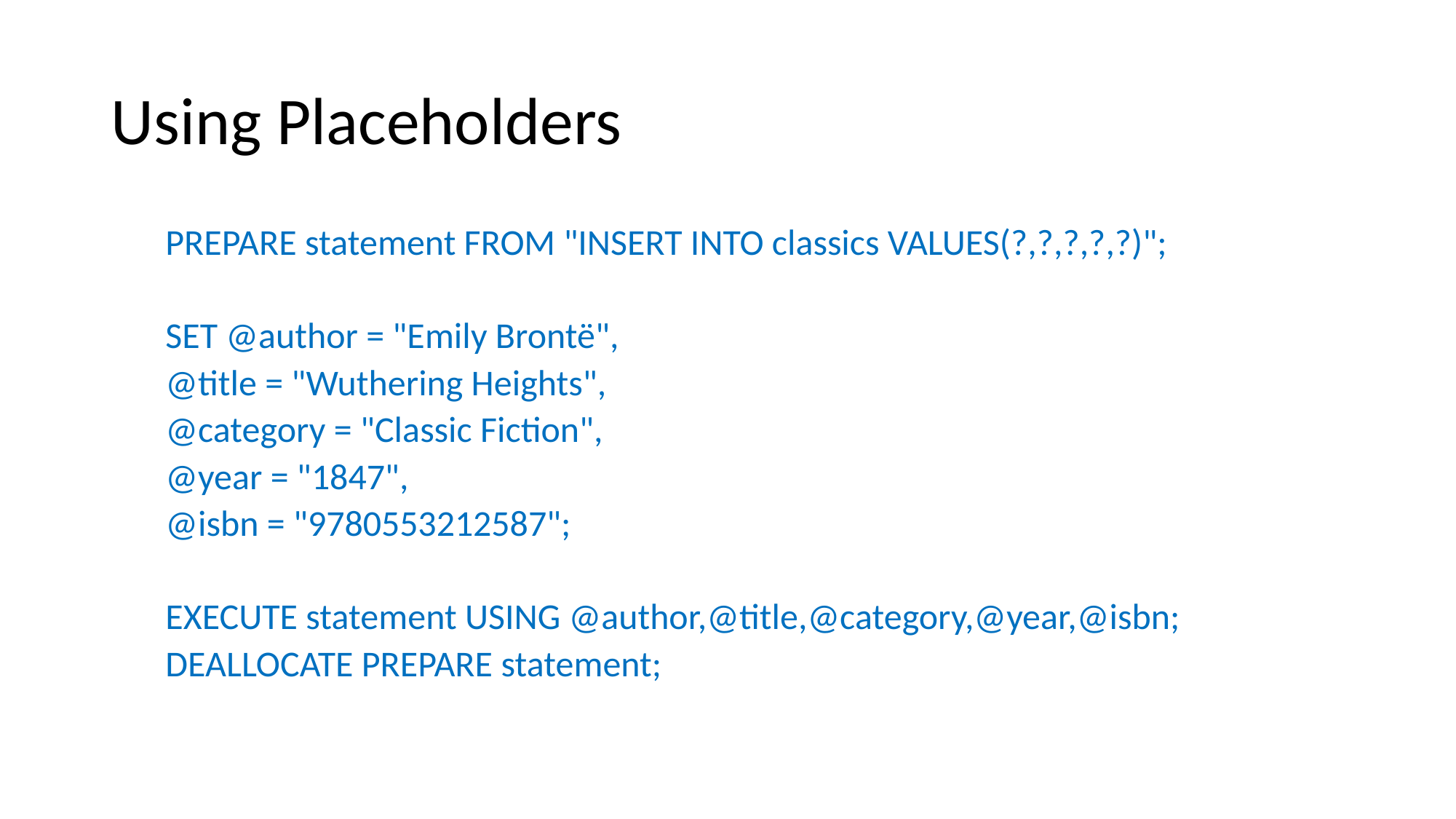

# Using Placeholders
PREPARE statement FROM "INSERT INTO classics VALUES(?,?,?,?,?)";

SET @author = "Emily Brontë",
@title = "Wuthering Heights",
@category = "Classic Fiction",
@year = "1847",
@isbn = "9780553212587";

EXECUTE statement USING @author,@title,@category,@year,@isbn;
DEALLOCATE PREPARE statement;